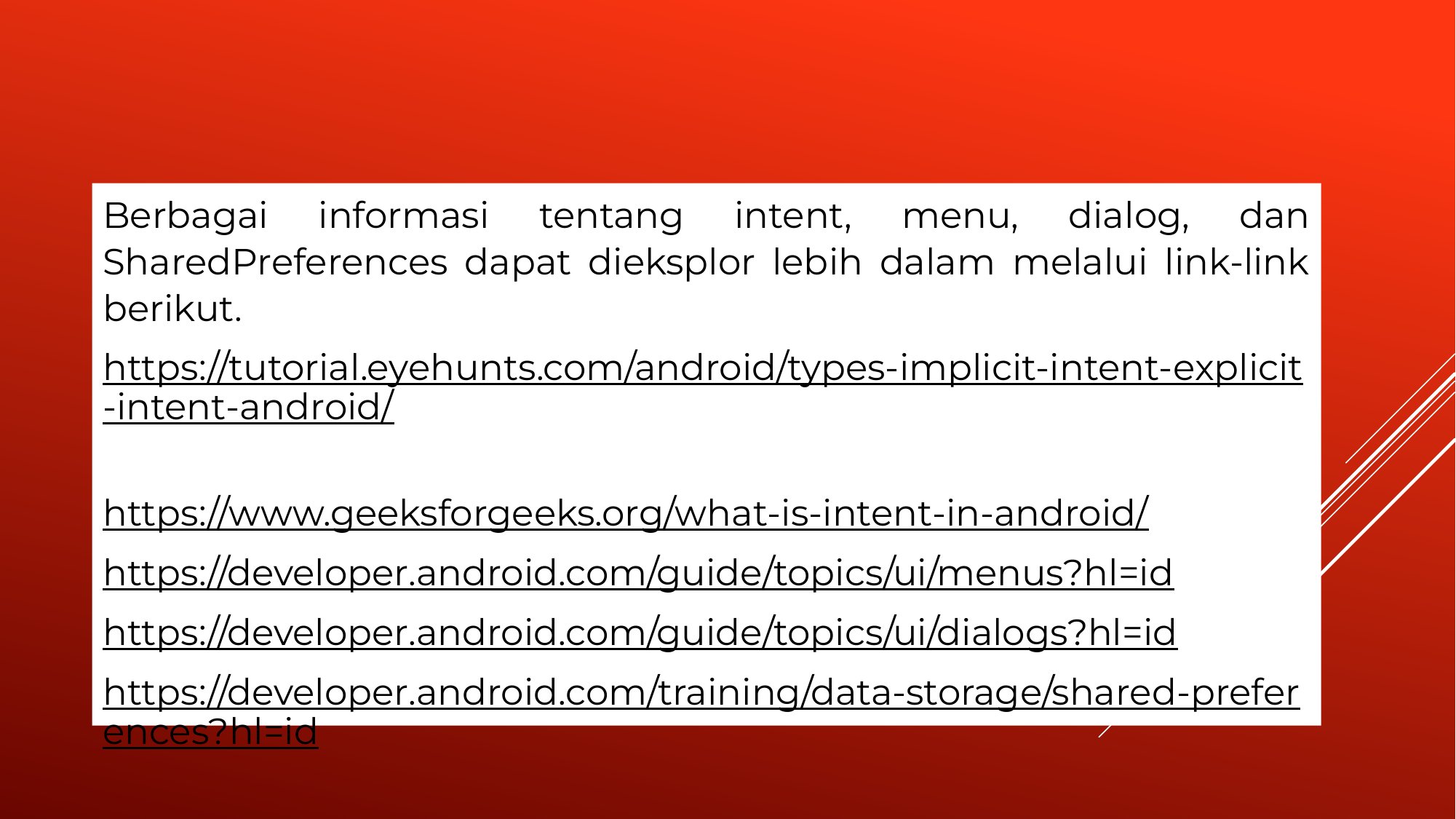

Berbagai informasi tentang intent, menu, dialog, dan SharedPreferences dapat dieksplor lebih dalam melalui link-link berikut.
https://tutorial.eyehunts.com/android/types-implicit-intent-explicit-intent-android/
https://www.geeksforgeeks.org/what-is-intent-in-android/
https://developer.android.com/guide/topics/ui/menus?hl=id
https://developer.android.com/guide/topics/ui/dialogs?hl=id
https://developer.android.com/training/data-storage/shared-preferences?hl=id